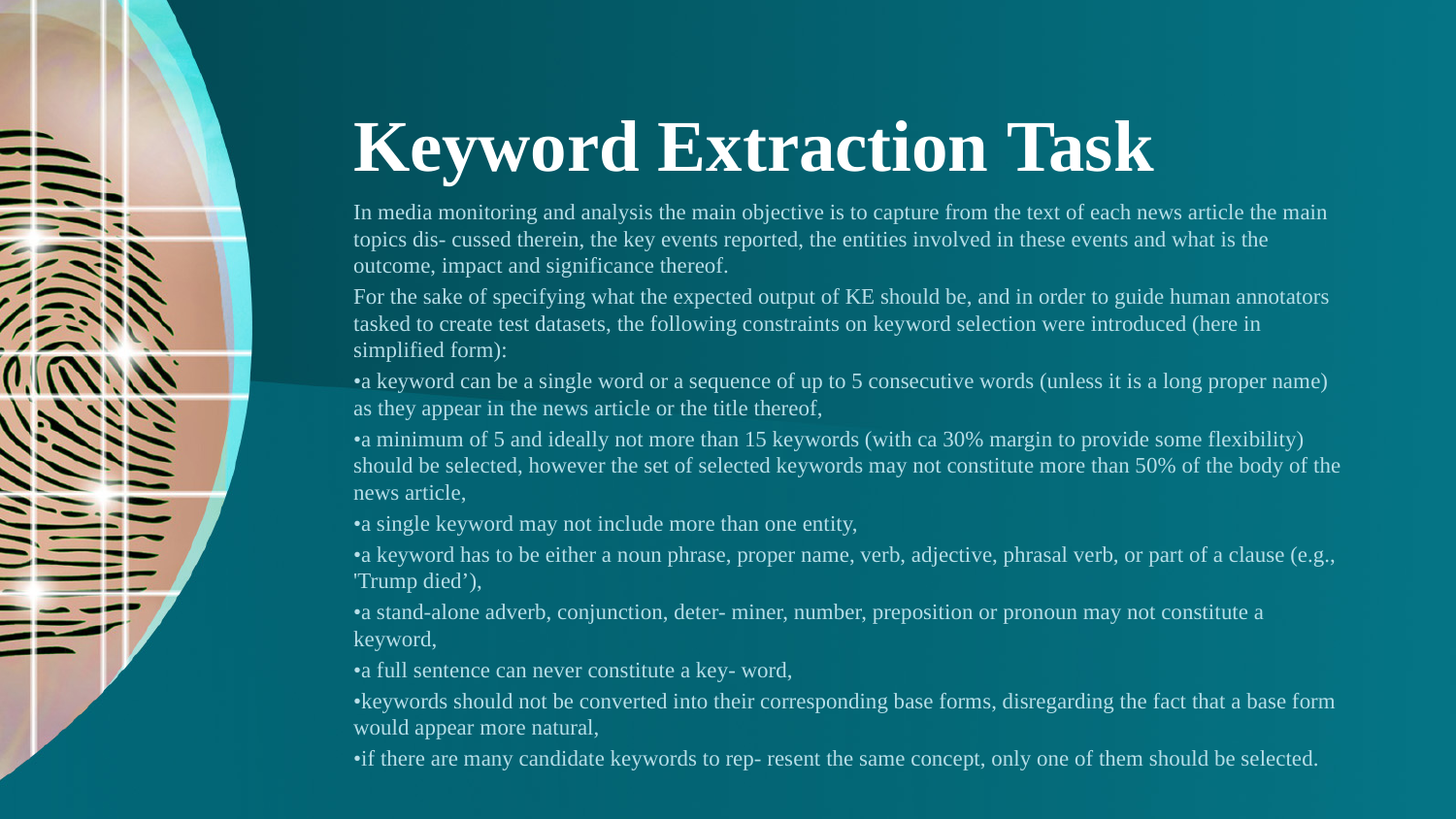

# Keyword Extraction Task
In media monitoring and analysis the main objective is to capture from the text of each news article the main topics dis- cussed therein, the key events reported, the entities involved in these events and what is the outcome, impact and significance thereof.
For the sake of specifying what the expected output of KE should be, and in order to guide human annotators tasked to create test datasets, the following constraints on keyword selection were introduced (here in simplified form):
•a keyword can be a single word or a sequence of up to 5 consecutive words (unless it is a long proper name) as they appear in the news article or the title thereof,
•a minimum of 5 and ideally not more than 15 keywords (with ca 30% margin to provide some flexibility) should be selected, however the set of selected keywords may not constitute more than 50% of the body of the news article,
•a single keyword may not include more than one entity,
•a keyword has to be either a noun phrase, proper name, verb, adjective, phrasal verb, or part of a clause (e.g., 'Trump died’),
•a stand-alone adverb, conjunction, deter- miner, number, preposition or pronoun may not constitute a keyword,
•a full sentence can never constitute a key- word,
•keywords should not be converted into their corresponding base forms, disregarding the fact that a base form would appear more natural,
•if there are many candidate keywords to rep- resent the same concept, only one of them should be selected.